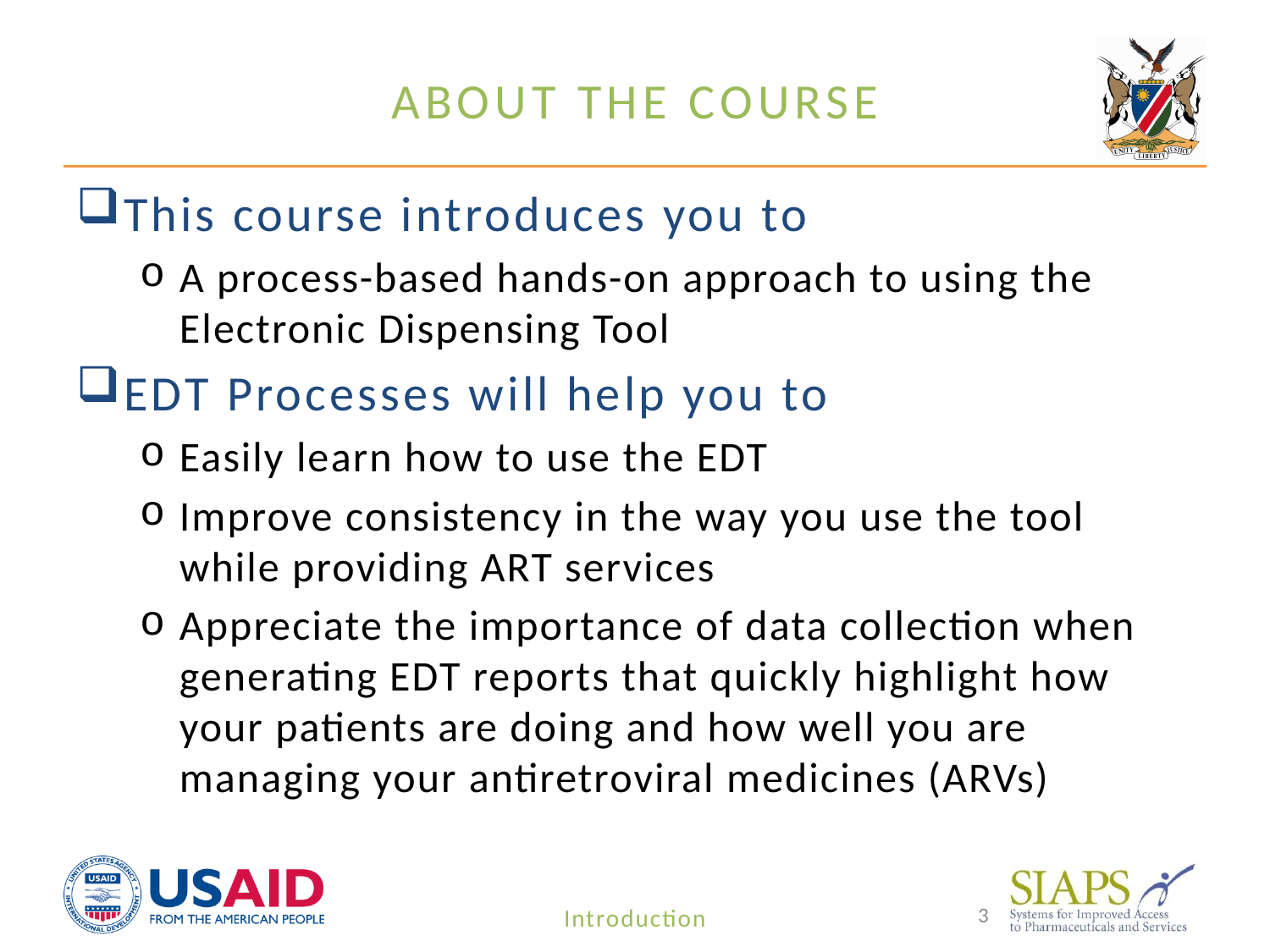

# About The Course
This course introduces you to
A process-based hands-on approach to using the Electronic Dispensing Tool
EDT Processes will help you to
Easily learn how to use the EDT
Improve consistency in the way you use the tool while providing ART services
Appreciate the importance of data collection when generating EDT reports that quickly highlight how your patients are doing and how well you are managing your antiretroviral medicines (ARVs)

3
Introduction